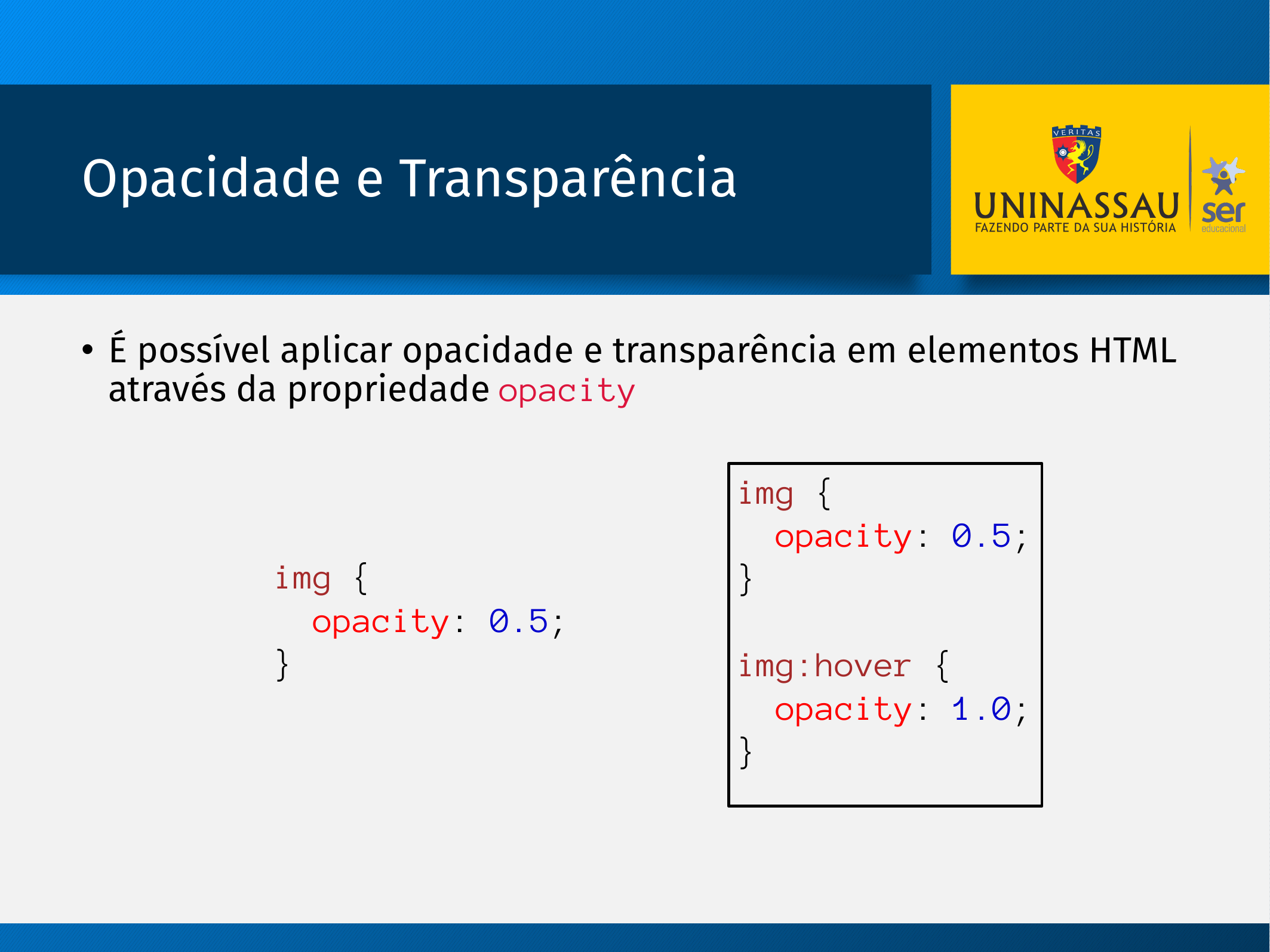

# Opacidade e Transparência
É possível aplicar opacidade e transparência em elementos HTML através da propriedade opacity

img {
  opacity: 0.5;
}
img:hover {
  opacity: 1.0;
}

img {
  opacity: 0.5;
}